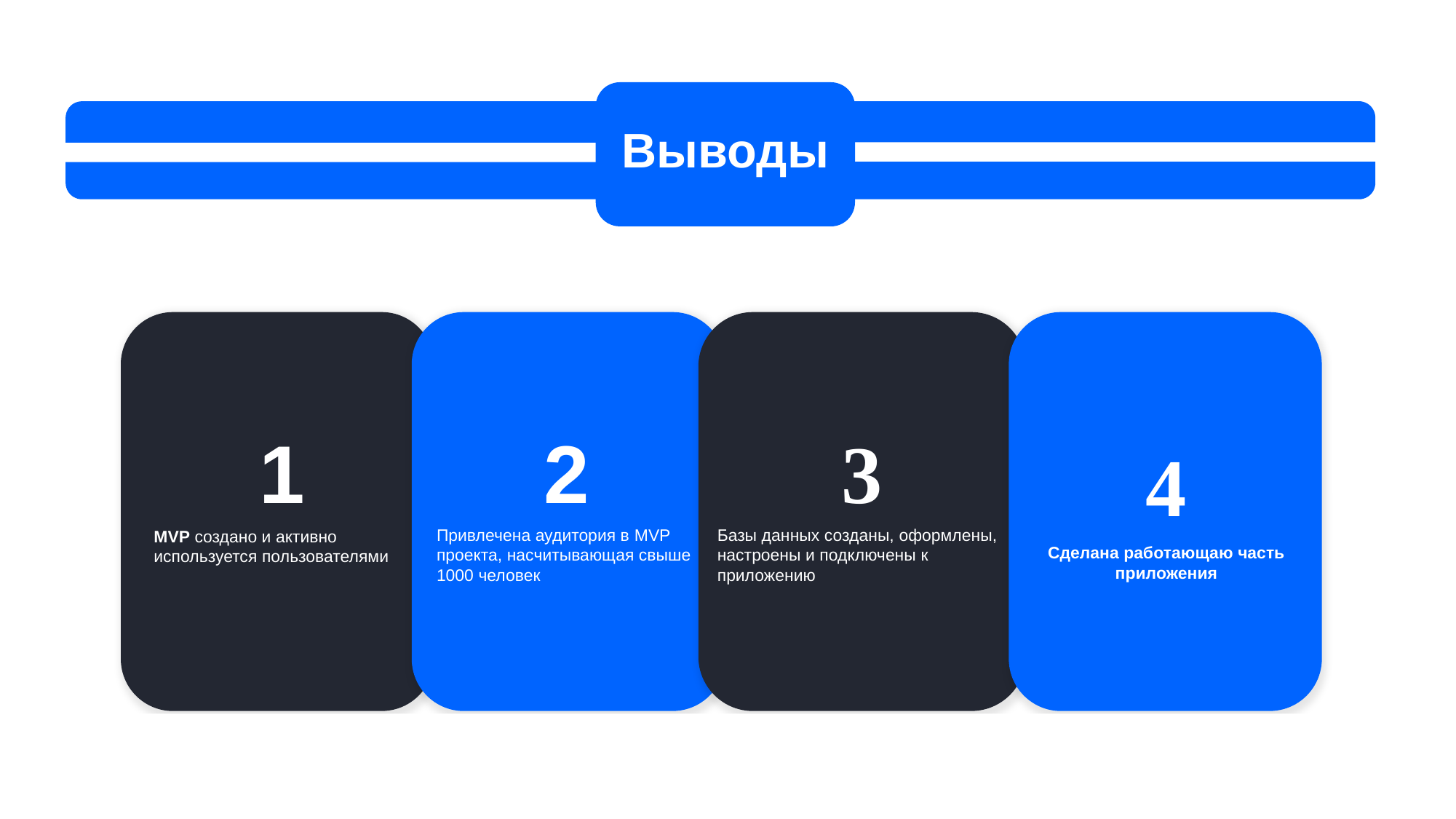

Выводы

1
2
3
4
Привлечена аудитория в MVP проекта, насчитывающая свыше 1000 человек
Базы данных созданы, оформлены, настроены и подключены к приложению
MVP создано и активно используется пользователями
Сделана работающаю часть приложения